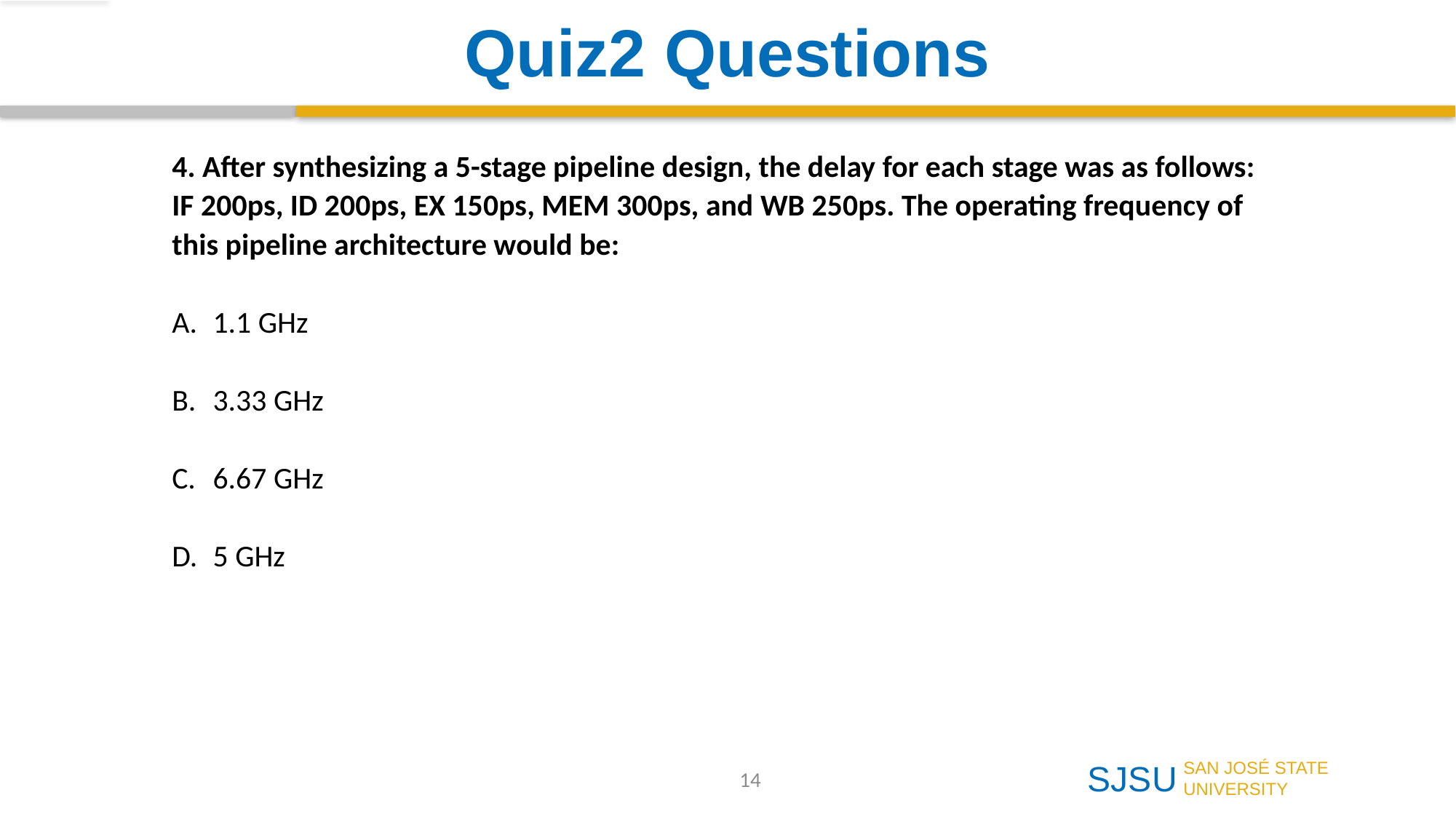

# Quiz2 Questions
4. After synthesizing a 5-stage pipeline design, the delay for each stage was as follows: IF 200ps, ID 200ps, EX 150ps, MEM 300ps, and WB 250ps. The operating frequency of this pipeline architecture would be:

1.1 GHz

3.33 GHz

6.67 GHz

5 GHz
14